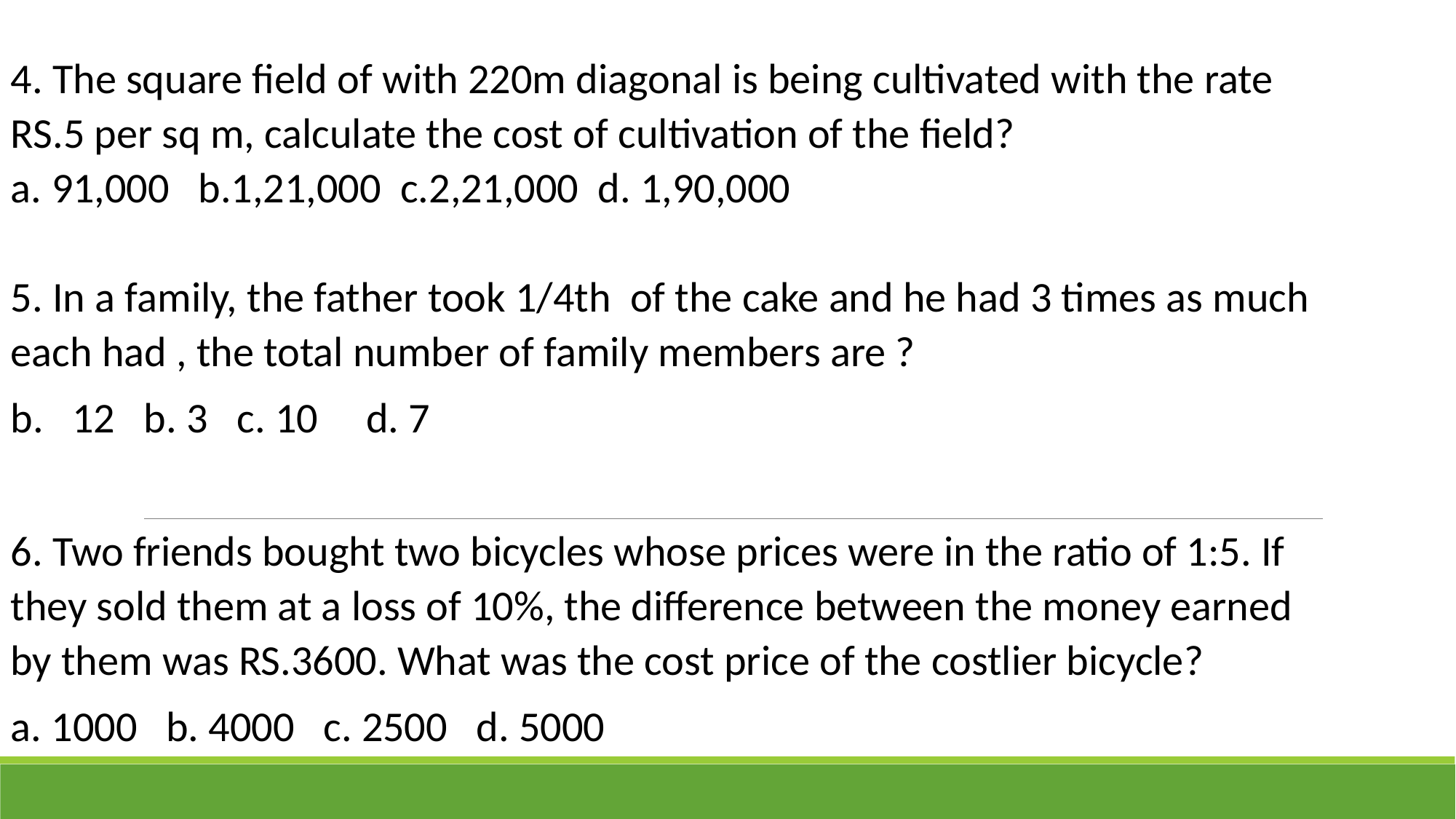

4. The square field of with 220m diagonal is being cultivated with the rate RS.5 per sq m, calculate the cost of cultivation of the field?
91,000   b.1,21,000  c.2,21,000  d. 1,90,000

5. In a family, the father took 1/4th  of the cake and he had 3 times as much each had , the total number of family members are ?
12   b. 3   c. 10     d. 7

6. Two friends bought two bicycles whose prices were in the ratio of 1:5. If they sold them at a loss of 10%, the difference between the money earned by them was RS.3600. What was the cost price of the costlier bicycle?
a. 1000   b. 4000   c. 2500   d. 5000